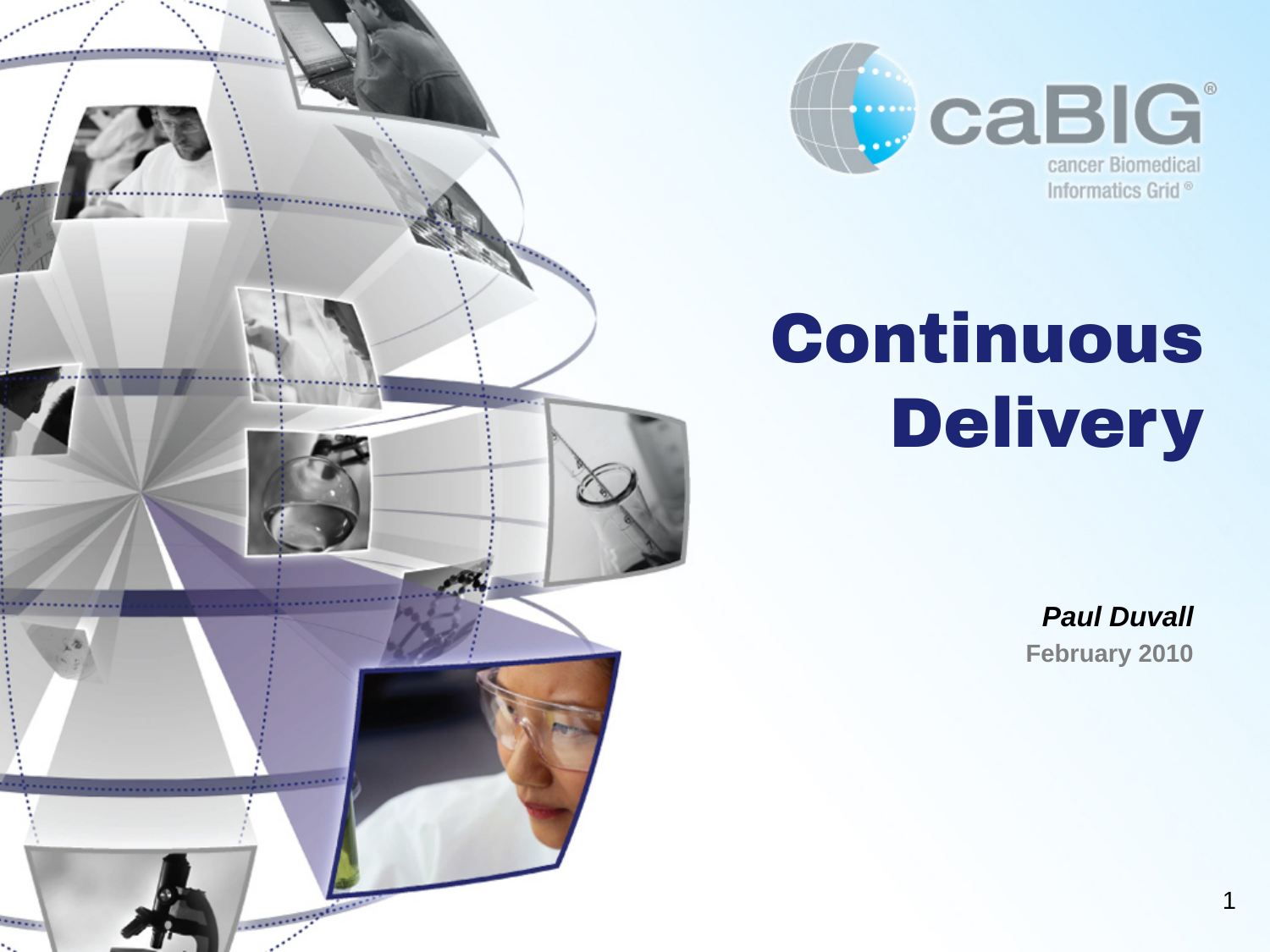

# Continuous Delivery
Paul Duvall
February 2010
1